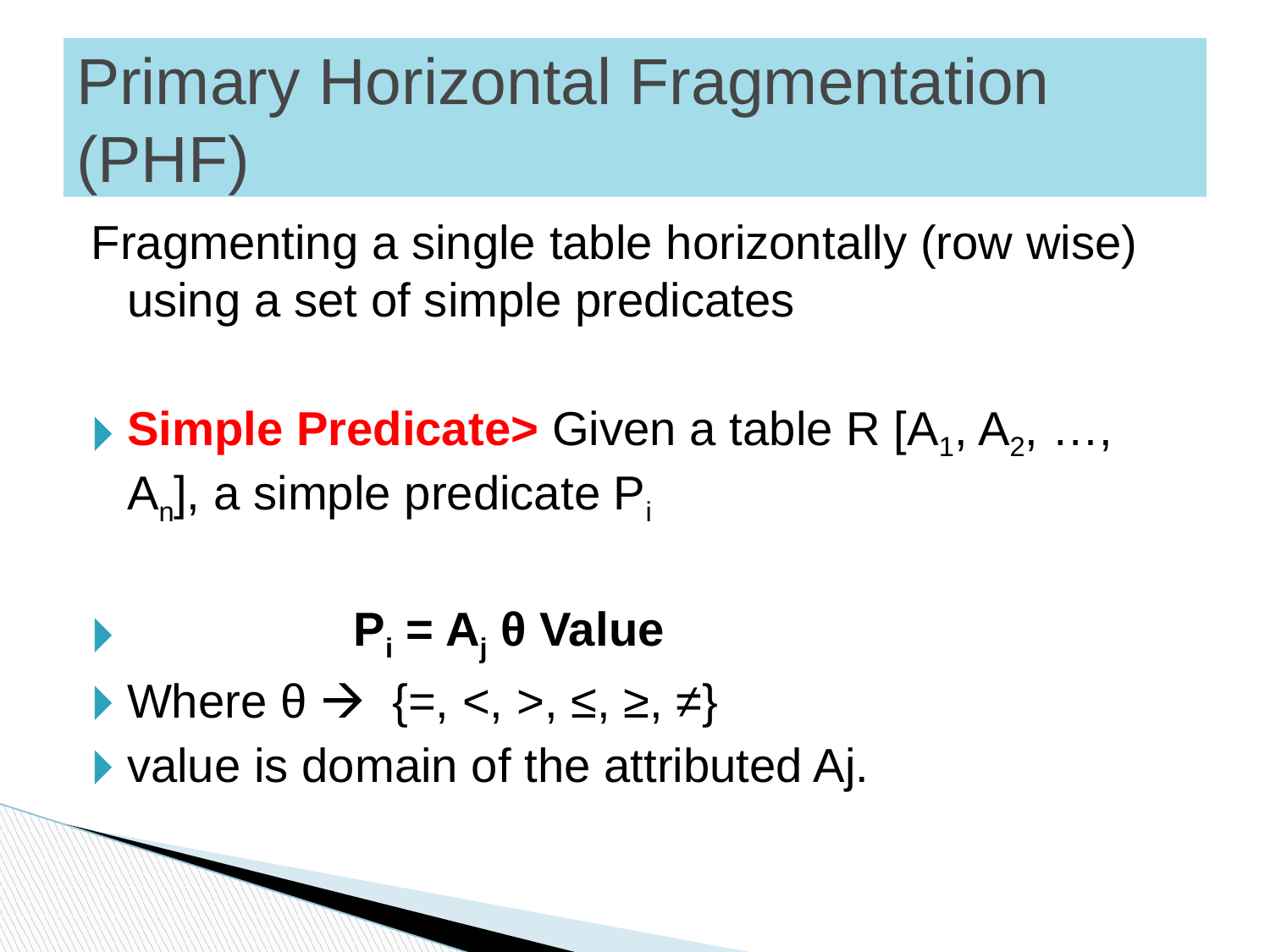

# Primary Horizontal Fragmentation (PHF)
Fragmenting a single table horizontally (row wise) using a set of simple predicates

Simple Predicate> Given a table R [A1, A2, …, An], a simple predicate Pi

                 Pi = Aj θ Value
Where θ 🡪  {=, <, >, ≤, ≥, ≠}
value is domain of the attributed Aj.